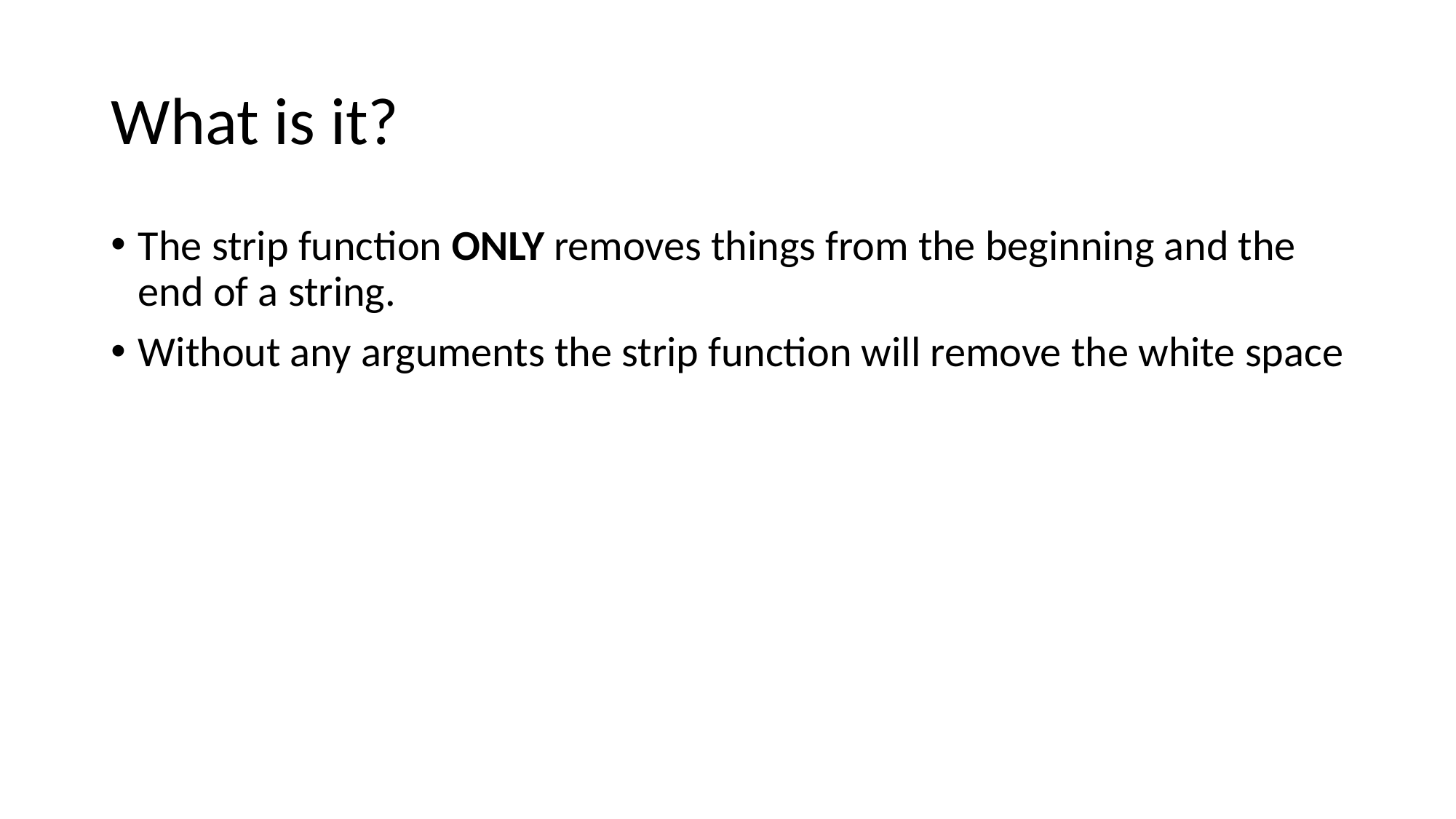

# What is it?
The strip function ONLY removes things from the beginning and the end of a string.
Without any arguments the strip function will remove the white space